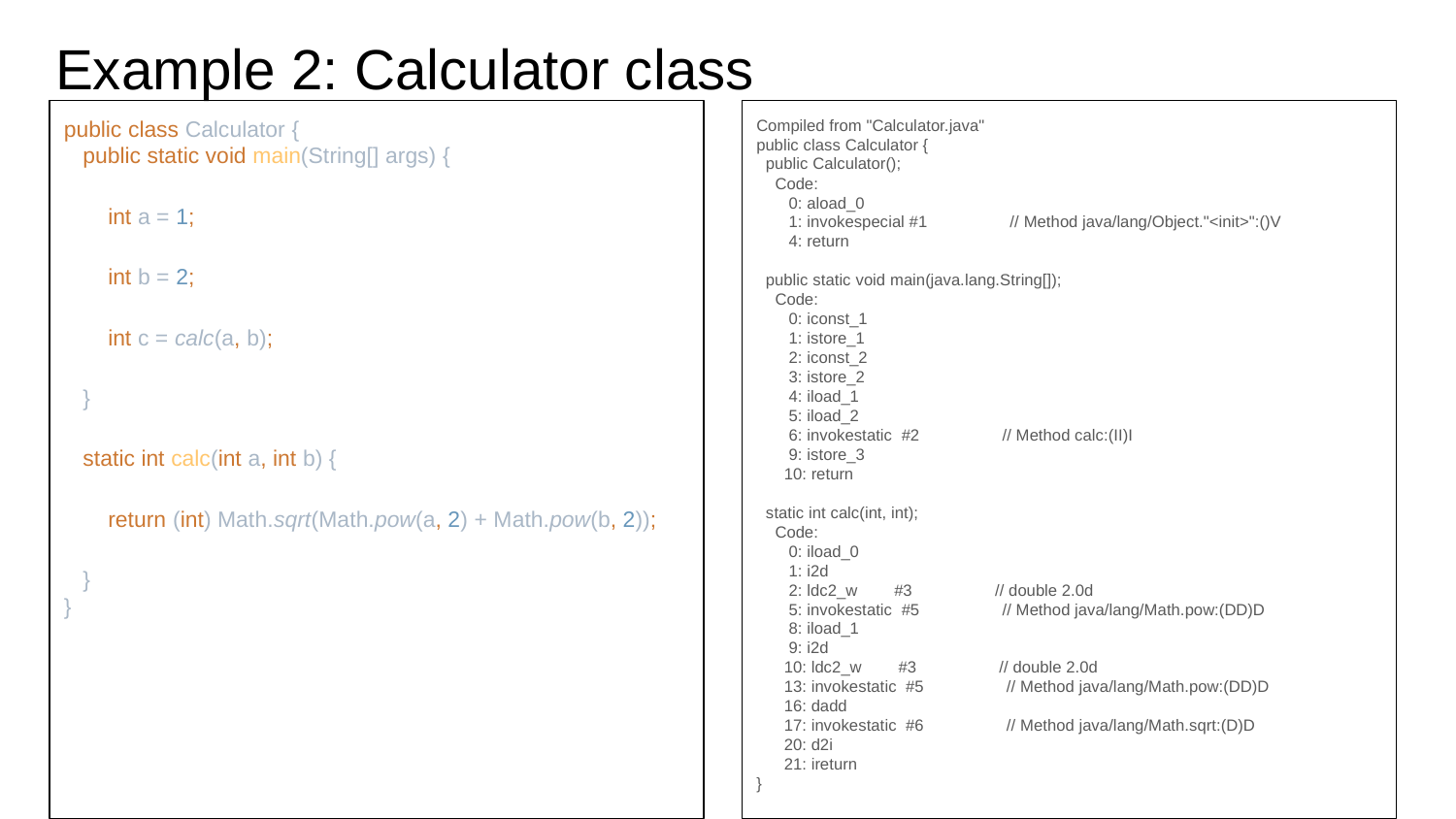

Example 2: Calculator class
public class Calculator {
   public static void main(String[] args) {

       int a = 1;

       int b = 2;

       int c = calc(a, b);

   }

   static int calc(int a, int b) {

       return (int) Math.sqrt(Math.pow(a, 2) + Math.pow(b, 2));

   }
}

Compiled from "Calculator.java"
public class Calculator {
  public Calculator();
    Code:
       0: aload_0
       1: invokespecial #1                  // Method java/lang/Object."<init>":()V
       4: return

  public static void main(java.lang.String[]);
    Code:
       0: iconst_1
       1: istore_1
       2: iconst_2
       3: istore_2
       4: iload_1
       5: iload_2
       6: invokestatic  #2                  // Method calc:(II)I
       9: istore_3
      10: return

  static int calc(int, int);
    Code:
       0: iload_0
       1: i2d
       2: ldc2_w        #3                  // double 2.0d
       5: invokestatic  #5                  // Method java/lang/Math.pow:(DD)D
       8: iload_1
       9: i2d
      10: ldc2_w        #3                  // double 2.0d
      13: invokestatic  #5                  // Method java/lang/Math.pow:(DD)D
      16: dadd
      17: invokestatic  #6                  // Method java/lang/Math.sqrt:(D)D
      20: d2i
      21: ireturn
}